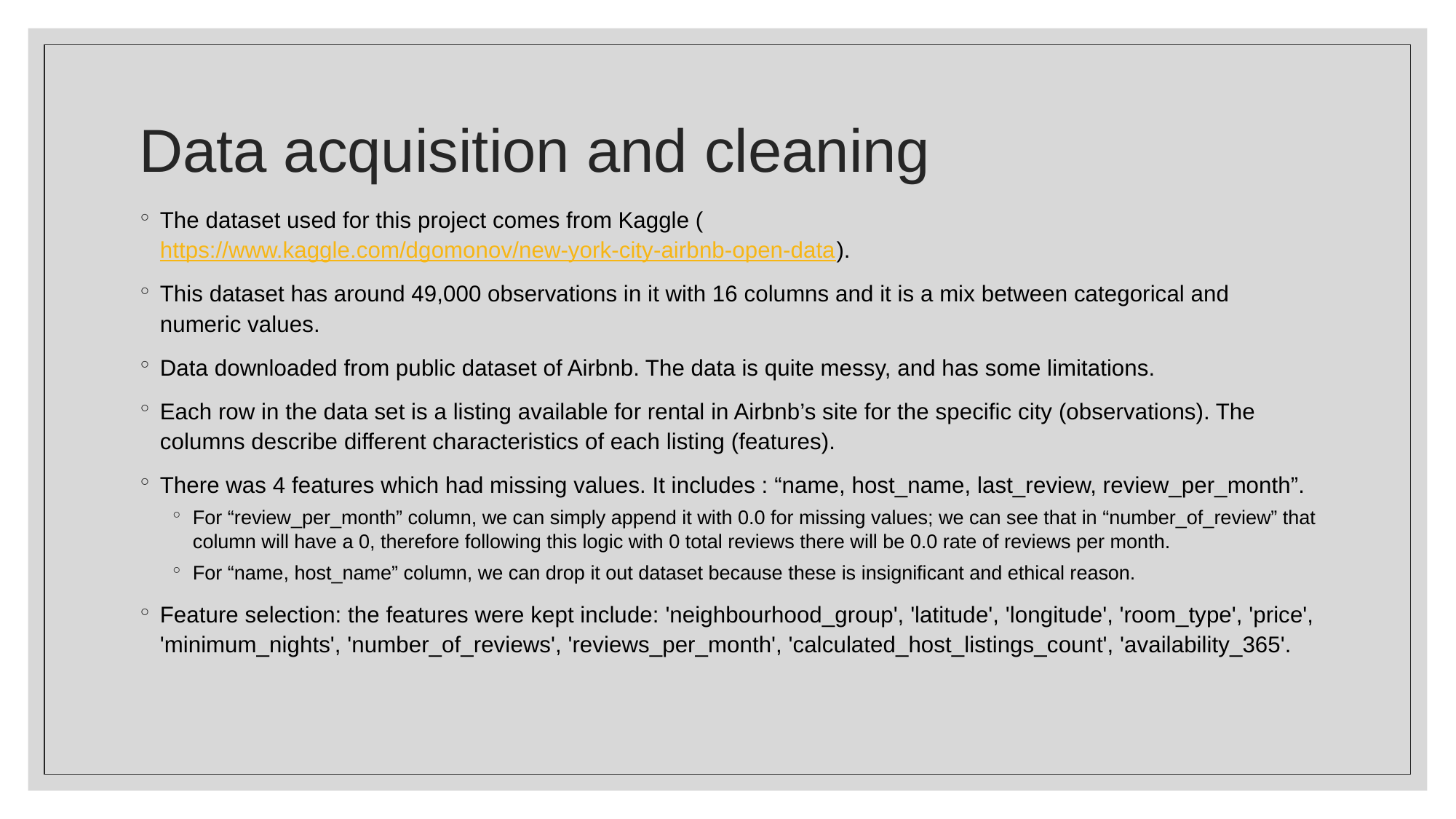

# Data acquisition and cleaning
The dataset used for this project comes from Kaggle (https://www.kaggle.com/dgomonov/new-york-city-airbnb-open-data).
This dataset has around 49,000 observations in it with 16 columns and it is a mix between categorical and numeric values.
Data downloaded from public dataset of Airbnb. The data is quite messy, and has some limitations.
Each row in the data set is a listing available for rental in Airbnb’s site for the specific city (observations). The columns describe different characteristics of each listing (features).
There was 4 features which had missing values. It includes : “name, host_name, last_review, review_per_month”.
For “review_per_month” column, we can simply append it with 0.0 for missing values; we can see that in “number_of_review” that column will have a 0, therefore following this logic with 0 total reviews there will be 0.0 rate of reviews per month.
For “name, host_name” column, we can drop it out dataset because these is insignificant and ethical reason.
Feature selection: the features were kept include: 'neighbourhood_group', 'latitude', 'longitude', 'room_type', 'price', 'minimum_nights', 'number_of_reviews', 'reviews_per_month', 'calculated_host_listings_count', 'availability_365'.